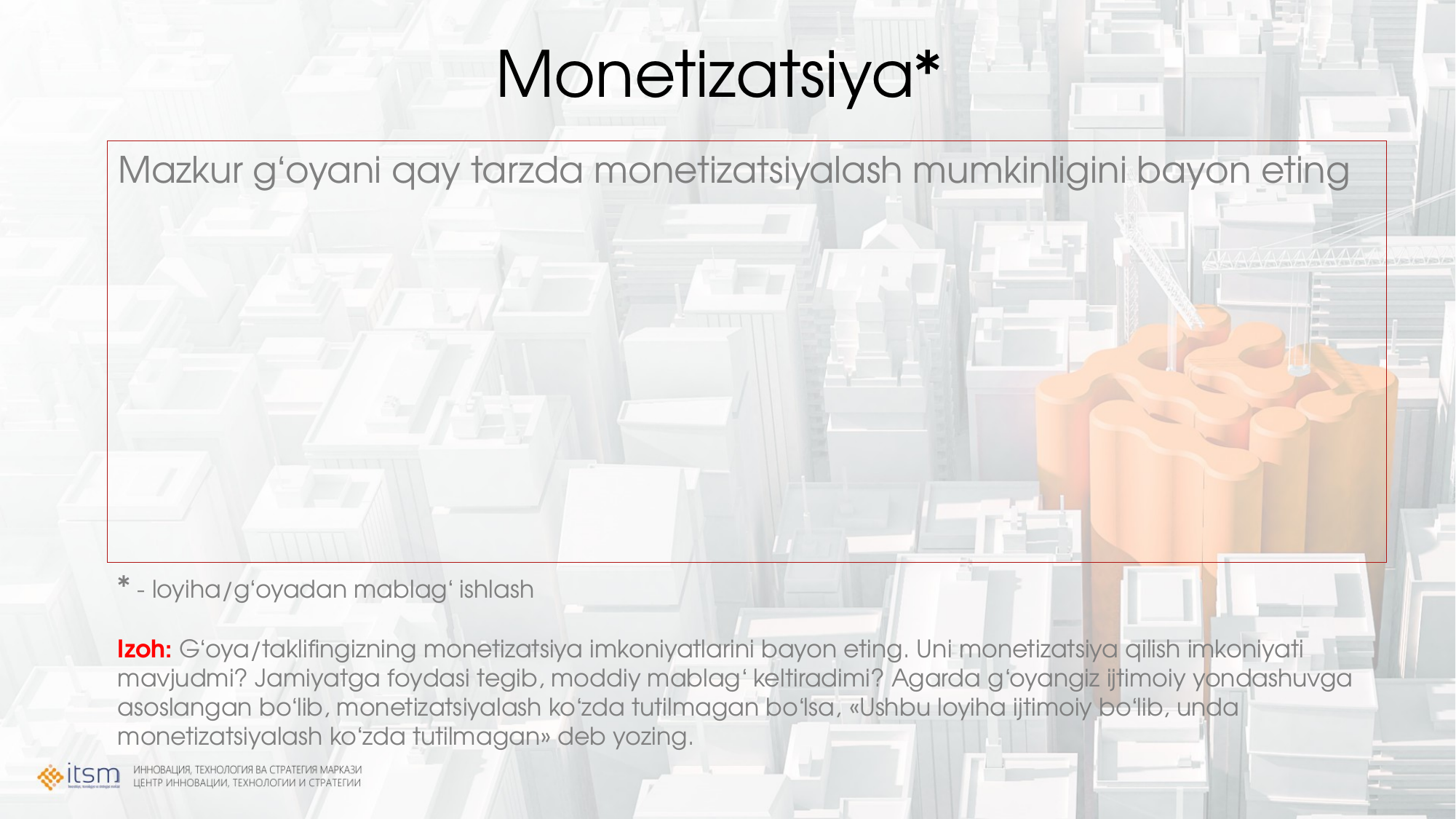

# Monetizatsiya*
Mazkur gʻoyani qay tarzda monetizatsiyalash mumkinligini bayon eting
* - loyiha/gʻoyadan mablagʻ ishlash

Izoh: Gʻoya/taklifingizning monetizatsiya imkoniyatlarini bayon eting. Uni monetizatsiya qilish imkoniyati mavjudmi? Jamiyatga foydasi tegib, moddiy mablagʻ keltiradimi? Agarda gʻoyangiz ijtimoiy yondashuvga asoslangan boʻlib, monetizatsiyalash koʻzda tutilmagan boʻlsa, «Ushbu loyiha ijtimoiy boʻlib, unda monetizatsiyalash koʻzda tutilmagan» deb yozing.